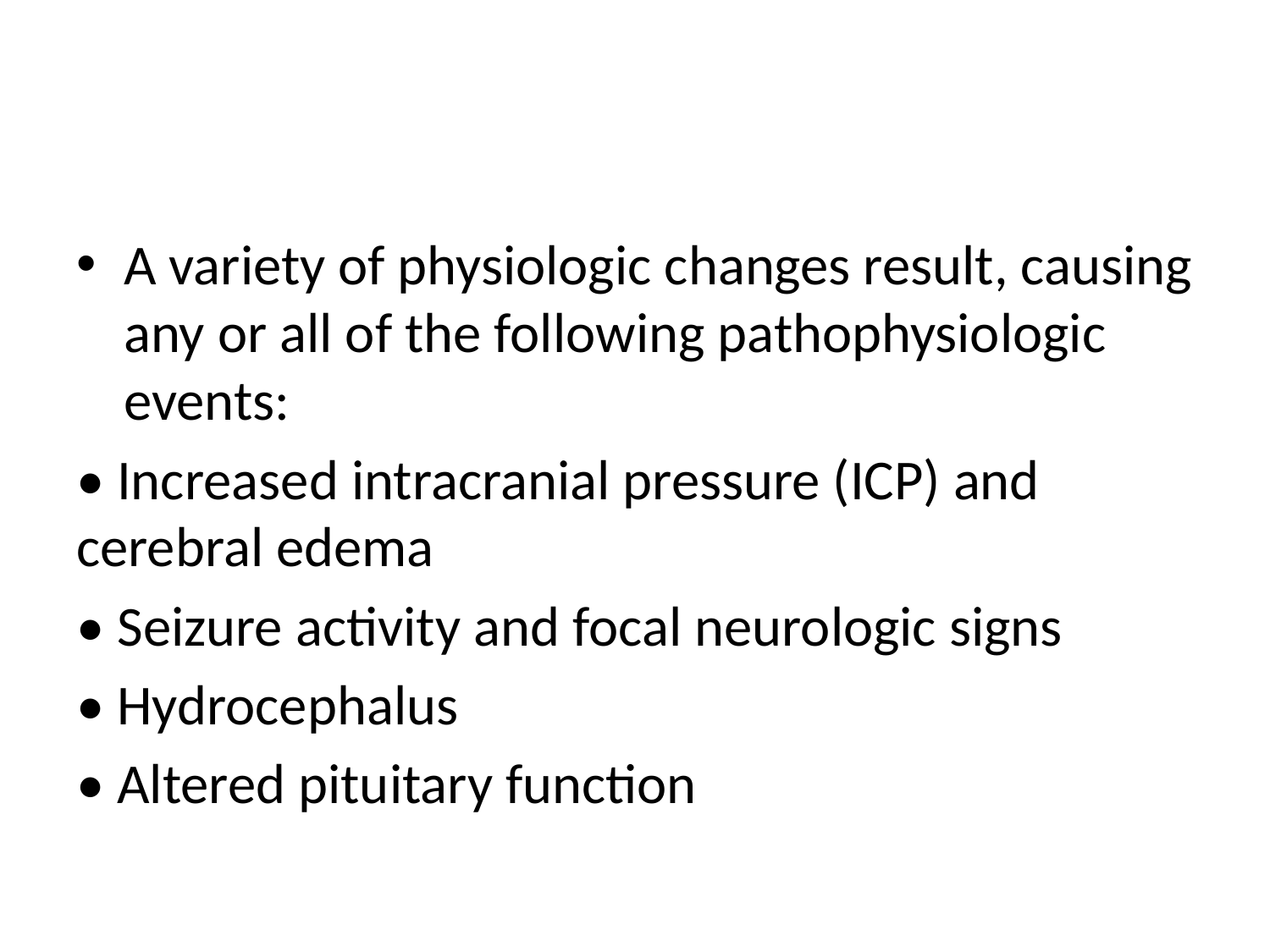

#
A variety of physiologic changes result, causing any or all of the following pathophysiologic events:
• Increased intracranial pressure (ICP) and cerebral edema
• Seizure activity and focal neurologic signs
• Hydrocephalus
• Altered pituitary function